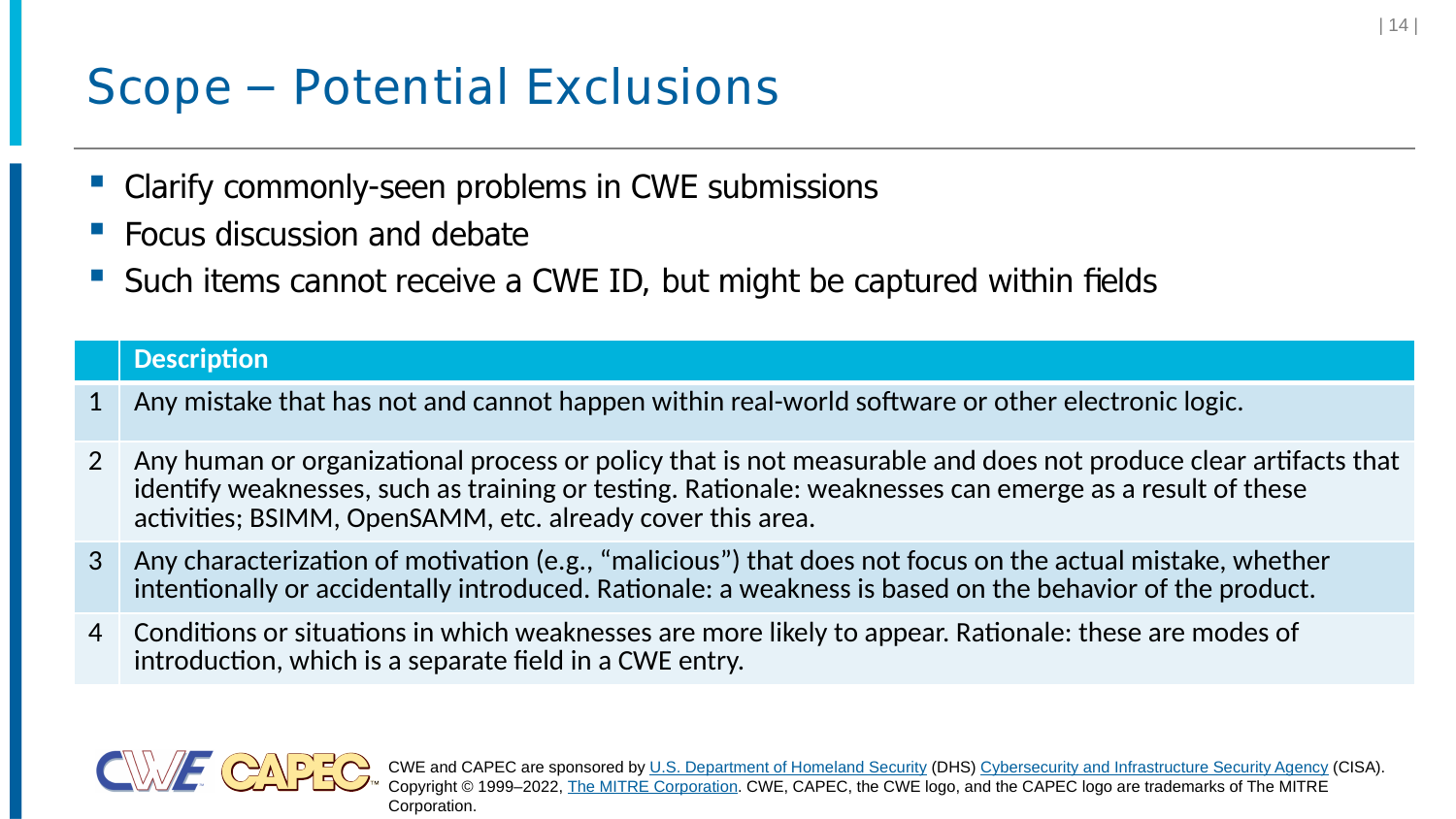

| 14 |
# Scope – Potential Exclusions
Clarify commonly-seen problems in CWE submissions
Focus discussion and debate
Such items cannot receive a CWE ID, but might be captured within fields

|  | Description |
| --- | --- |
| 1 | Any mistake that has not and cannot happen within real-world software or other electronic logic. |
| 2 | Any human or organizational process or policy that is not measurable and does not produce clear artifacts that identify weaknesses, such as training or testing. Rationale: weaknesses can emerge as a result of these activities; BSIMM, OpenSAMM, etc. already cover this area. |
| 3 | Any characterization of motivation (e.g., “malicious”) that does not focus on the actual mistake, whether intentionally or accidentally introduced. Rationale: a weakness is based on the behavior of the product. |
| 4 | Conditions or situations in which weaknesses are more likely to appear. Rationale: these are modes of introduction, which is a separate field in a CWE entry. |